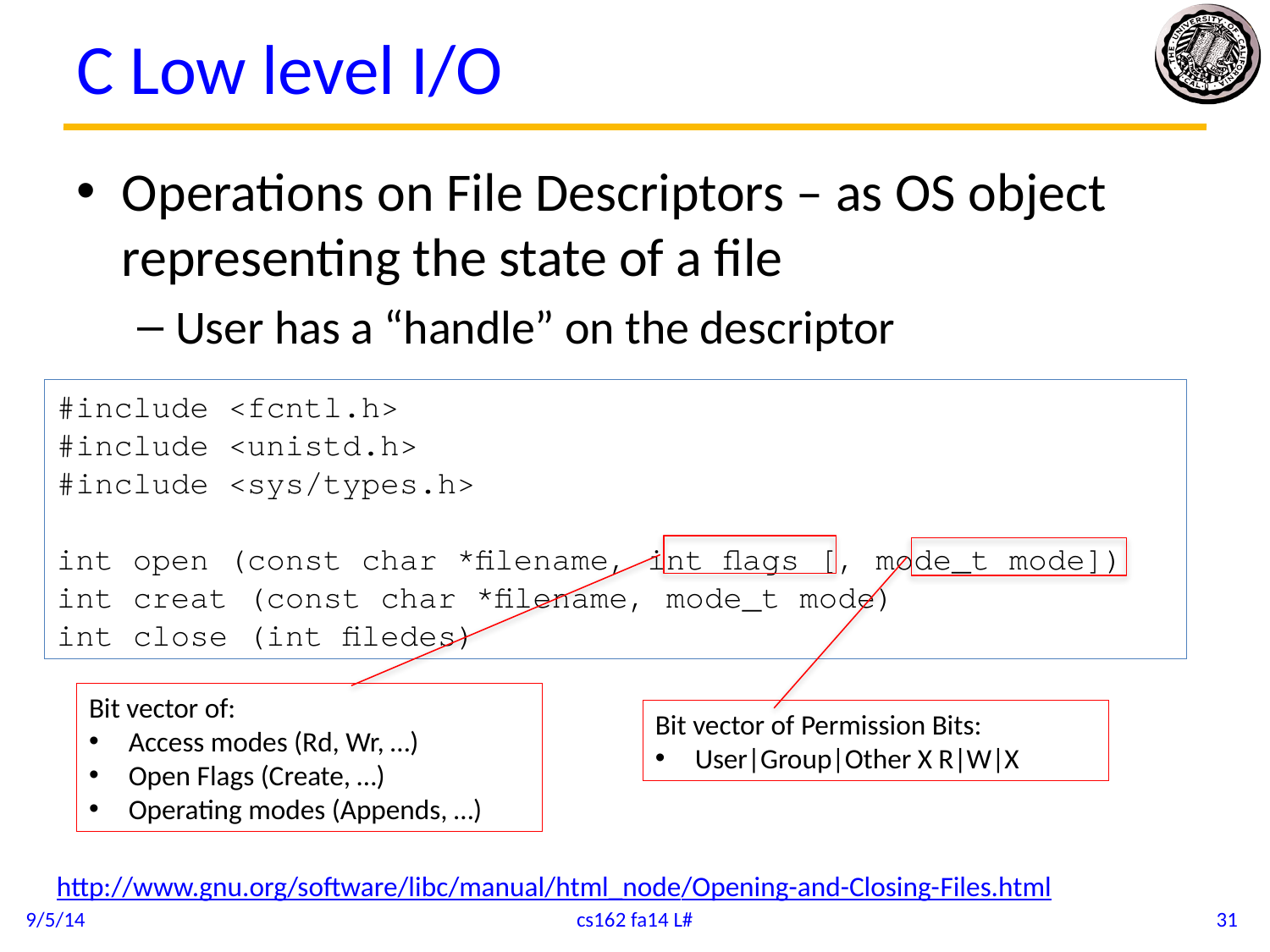

# C Low level I/O
Operations on File Descriptors – as OS object representing the state of a file
User has a “handle” on the descriptor
#include <fcntl.h>
#include <unistd.h>
#include <sys/types.h>

int open (const char *filename, int flags [, mode_t mode])
int creat (const char *filename, mode_t mode)
int close (int filedes)

Bit vector of:
Access modes (Rd, Wr, …)
Open Flags (Create, …)
Operating modes (Appends, …)
Bit vector of Permission Bits:
User|Group|Other X R|W|X
http://www.gnu.org/software/libc/manual/html_node/Opening-and-Closing-Files.html
9/5/14
cs162 fa14 L#
31